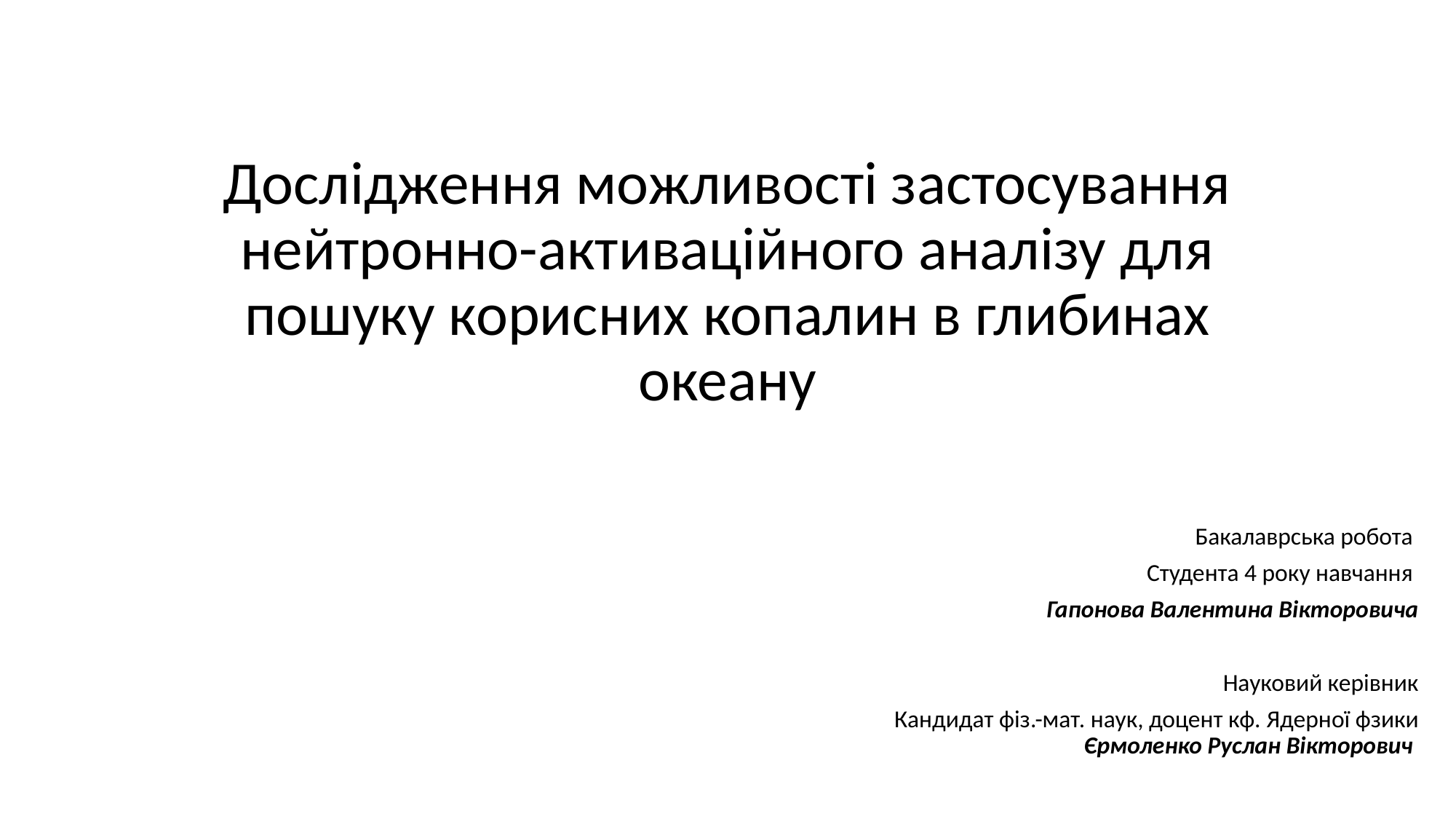

# Дослідження можливості застосування нейтронно-активаційного аналізу для пошуку корисних копалин в глибинах океану
Бакалаврська робота
Студента 4 року навчання
Гапонова Валентина Вікторовича

Науковий керівник
Кандидат фіз.-мат. наук, доцент кф. Ядерної фзики
Єрмоленко Руслан Вікторович